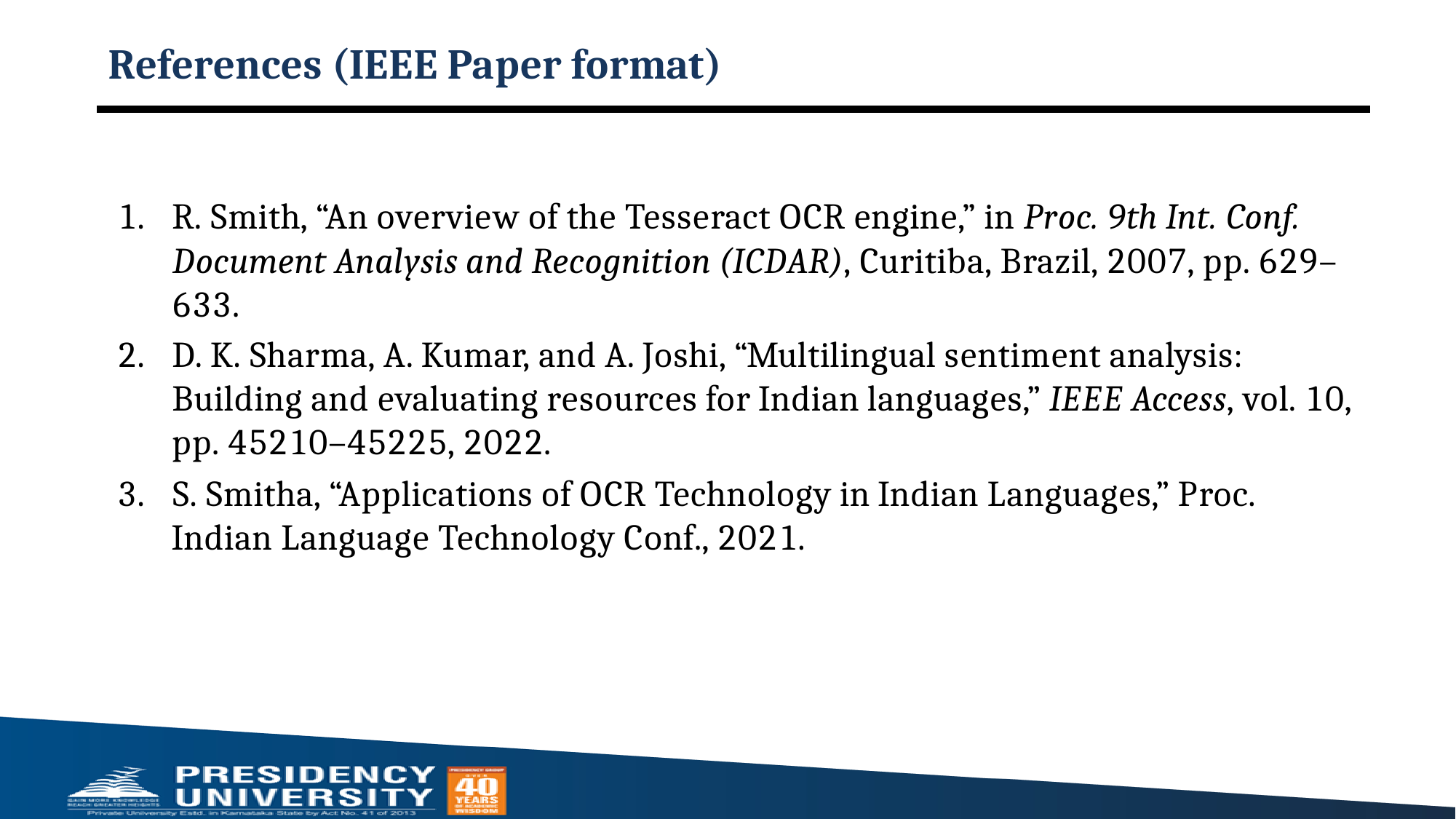

# References (IEEE Paper format)

R. Smith, “An overview of the Tesseract OCR engine,” in Proc. 9th Int. Conf. Document Analysis and Recognition (ICDAR), Curitiba, Brazil, 2007, pp. 629–633.
D. K. Sharma, A. Kumar, and A. Joshi, “Multilingual sentiment analysis: Building and evaluating resources for Indian languages,” IEEE Access, vol. 10, pp. 45210–45225, 2022.
S. Smitha, “Applications of OCR Technology in Indian Languages,” Proc. Indian Language Technology Conf., 2021.